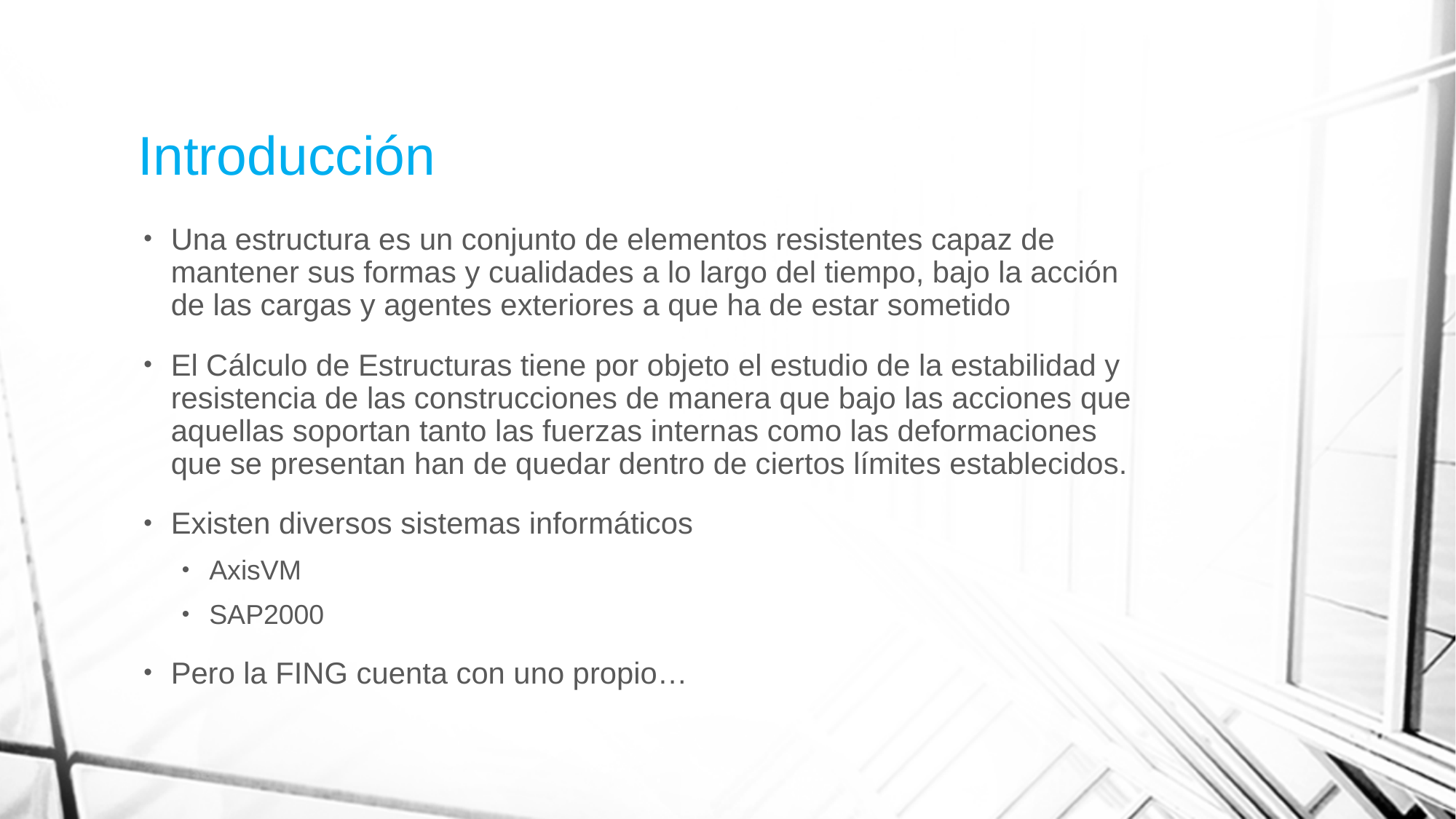

# Introducción
Una estructura es un conjunto de elementos resistentes capaz de mantener sus formas y cualidades a lo largo del tiempo, bajo la acción de las cargas y agentes exteriores a que ha de estar sometido
El Cálculo de Estructuras tiene por objeto el estudio de la estabilidad y resistencia de las construcciones de manera que bajo las acciones que aquellas soportan tanto las fuerzas internas como las deformaciones que se presentan han de quedar dentro de ciertos límites establecidos.
Existen diversos sistemas informáticos
AxisVM
SAP2000
Pero la FING cuenta con uno propio…